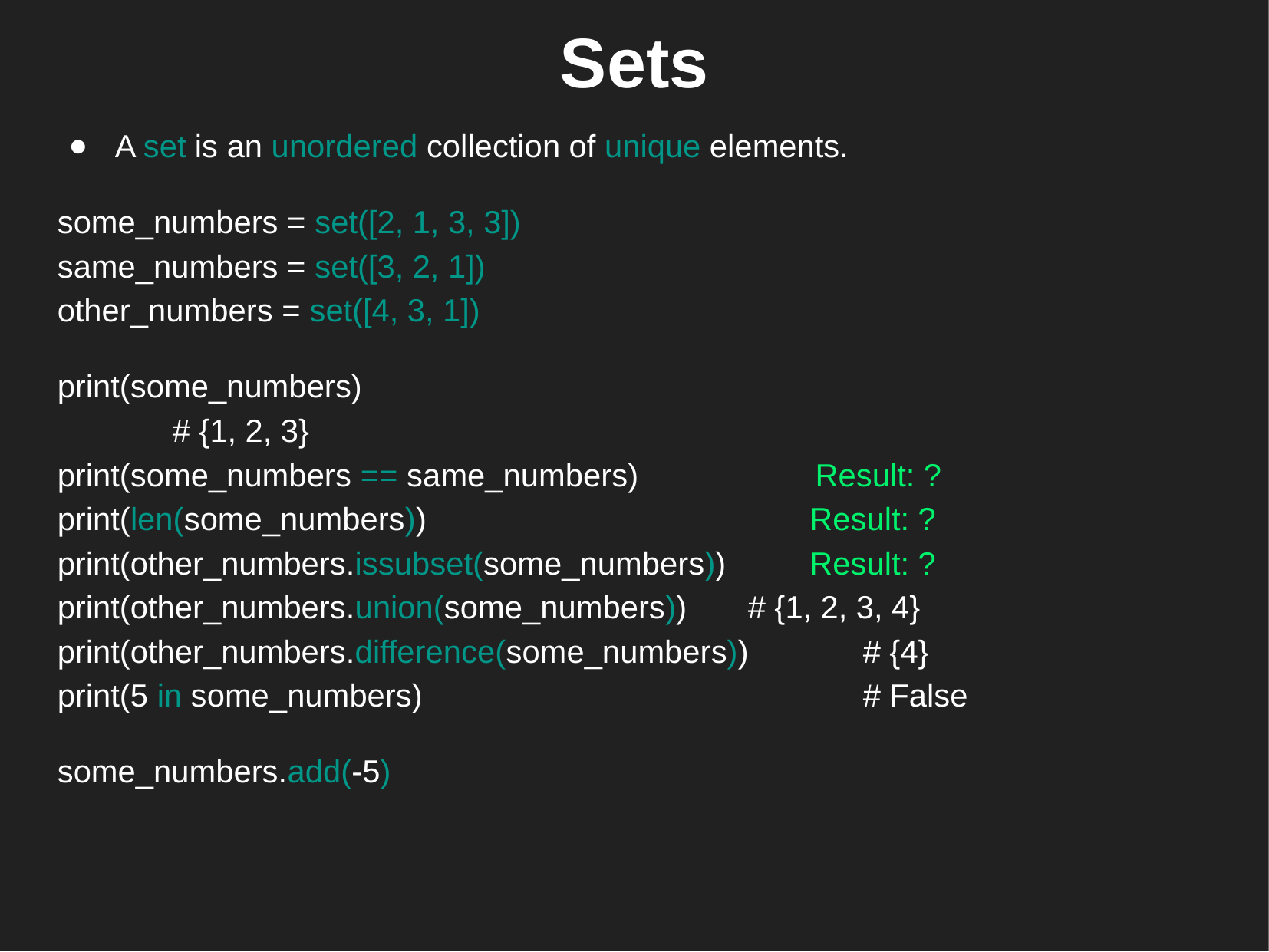

# Sets
A set is an unordered collection of unique elements.
some_numbers = set([2, 1, 3, 3])
same_numbers = set([3, 2, 1])
other_numbers = set([4, 3, 1])
print(some_numbers) 									# {1, 2, 3}
print(some_numbers == same_numbers)                    Result: ?
print(len(some_numbers)) 			       Result: ?
print(other_numbers.issubset(some_numbers)) 	       Result: ?
print(other_numbers.union(some_numbers))	# {1, 2, 3, 4}
print(other_numbers.difference(some_numbers))	# {4}
print(5 in some_numbers)				# False
some_numbers.add(-5)